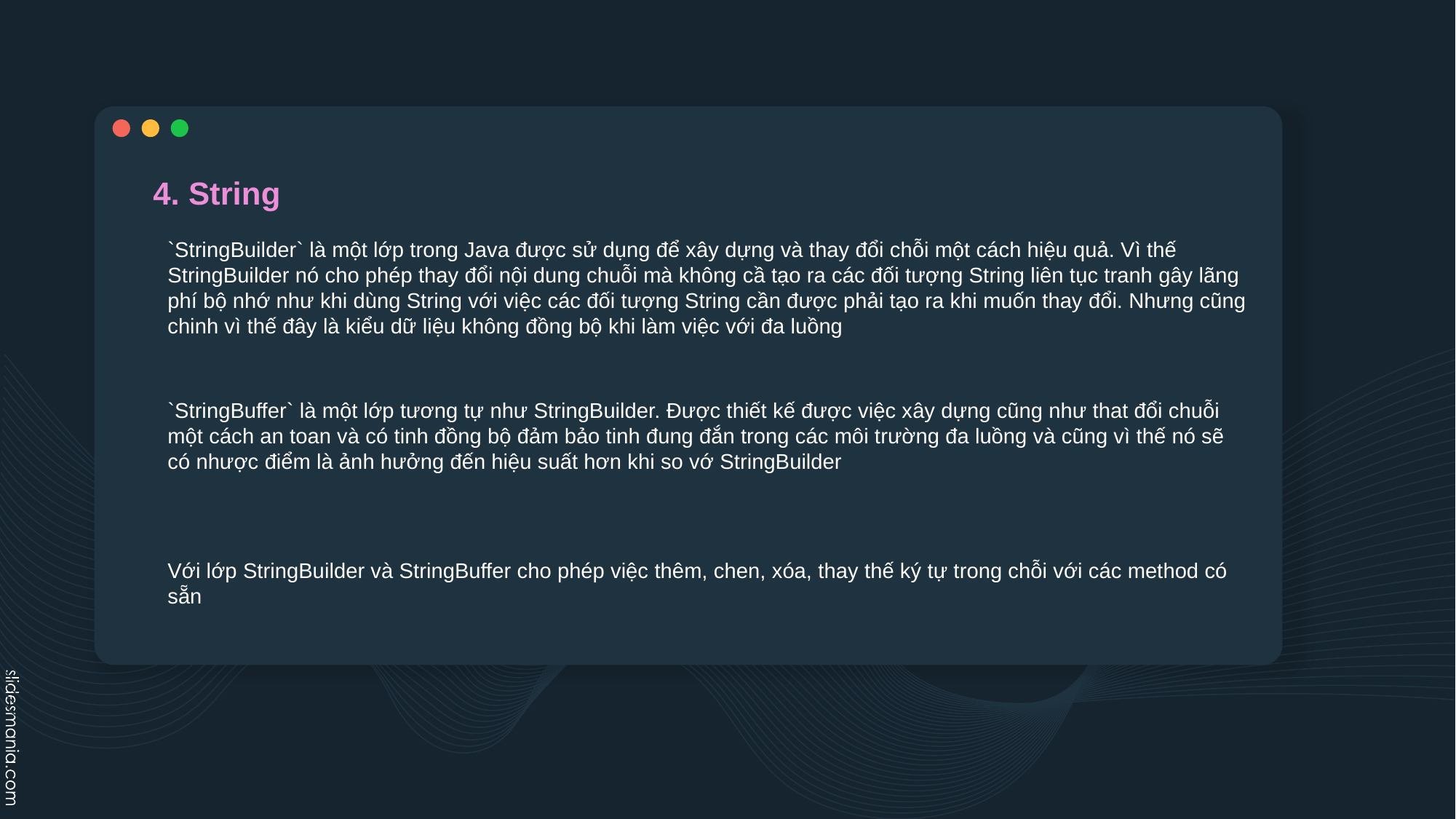

4. String
`StringBuilder` là một lớp trong Java được sử dụng để xây dựng và thay đổi chỗi một cách hiệu quả. Vì thế StringBuilder nó cho phép thay đổi nội dung chuỗi mà không cầ tạo ra các đối tượng String liên tục tranh gây lãng phí bộ nhớ như khi dùng String với việc các đối tượng String cần được phải tạo ra khi muốn thay đổi. Nhưng cũng chinh vì thế đây là kiểu dữ liệu không đồng bộ khi làm việc với đa luồng

`StringBuffer` là một lớp tương tự như StringBuilder. Được thiết kế được việc xây dựng cũng như that đổi chuỗi một cách an toan và có tinh đồng bộ đảm bảo tinh đung đắn trong các môi trường đa luồng và cũng vì thế nó sẽ có nhược điểm là ảnh hưởng đến hiệu suất hơn khi so vớ StringBuilder
Với lớp StringBuilder và StringBuffer cho phép việc thêm, chen, xóa, thay thế ký tự trong chỗi với các method có sẵn